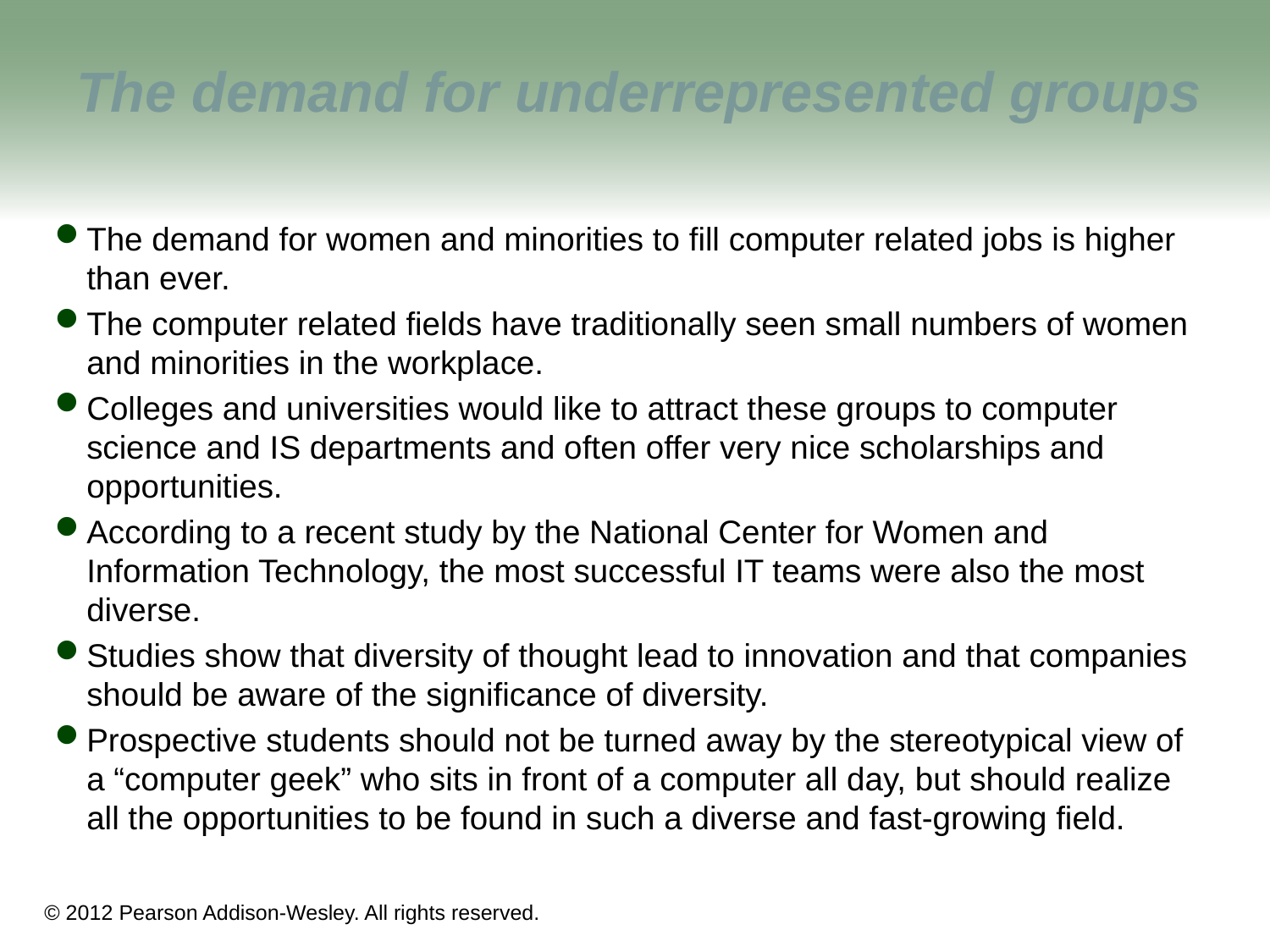

# The demand for underrepresented groups
The demand for women and minorities to fill computer related jobs is higher than ever.
The computer related fields have traditionally seen small numbers of women and minorities in the workplace.
Colleges and universities would like to attract these groups to computer science and IS departments and often offer very nice scholarships and opportunities.
According to a recent study by the National Center for Women and Information Technology, the most successful IT teams were also the most diverse.
Studies show that diversity of thought lead to innovation and that companies should be aware of the significance of diversity.
Prospective students should not be turned away by the stereotypical view of a “computer geek” who sits in front of a computer all day, but should realize all the opportunities to be found in such a diverse and fast-growing field.